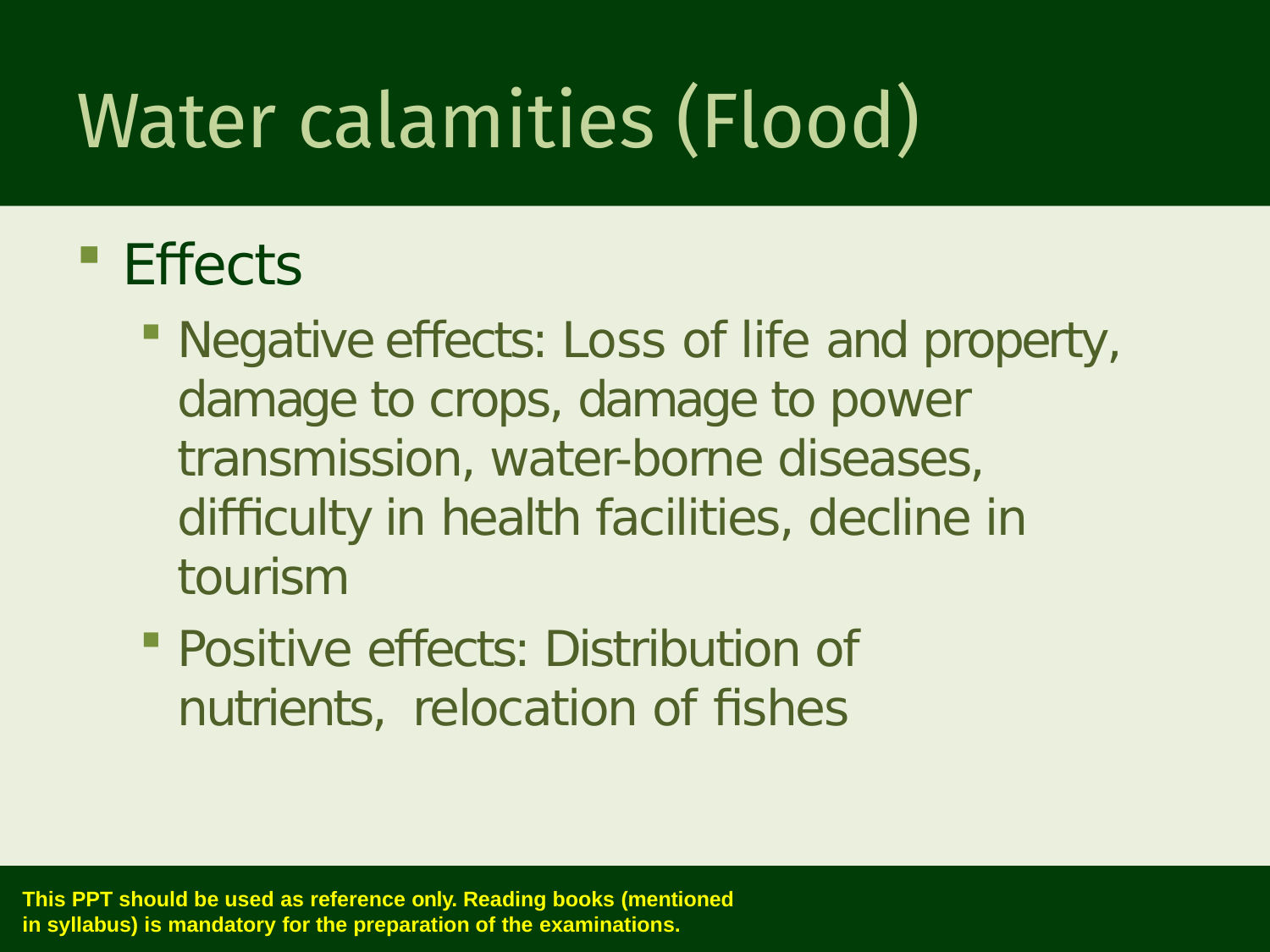

# Water calamities (Flood)
Effects
Negative effects: Loss of life and property,  damage to crops, damage to power  transmission, water-borne diseases,  difficulty in health facilities, decline in tourism
Positive effects: Distribution of nutrients,  relocation of fishes
This PPT should be used as reference only. Reading books (mentioned
in syllabus) is mandatory for the preparation of the examinations.